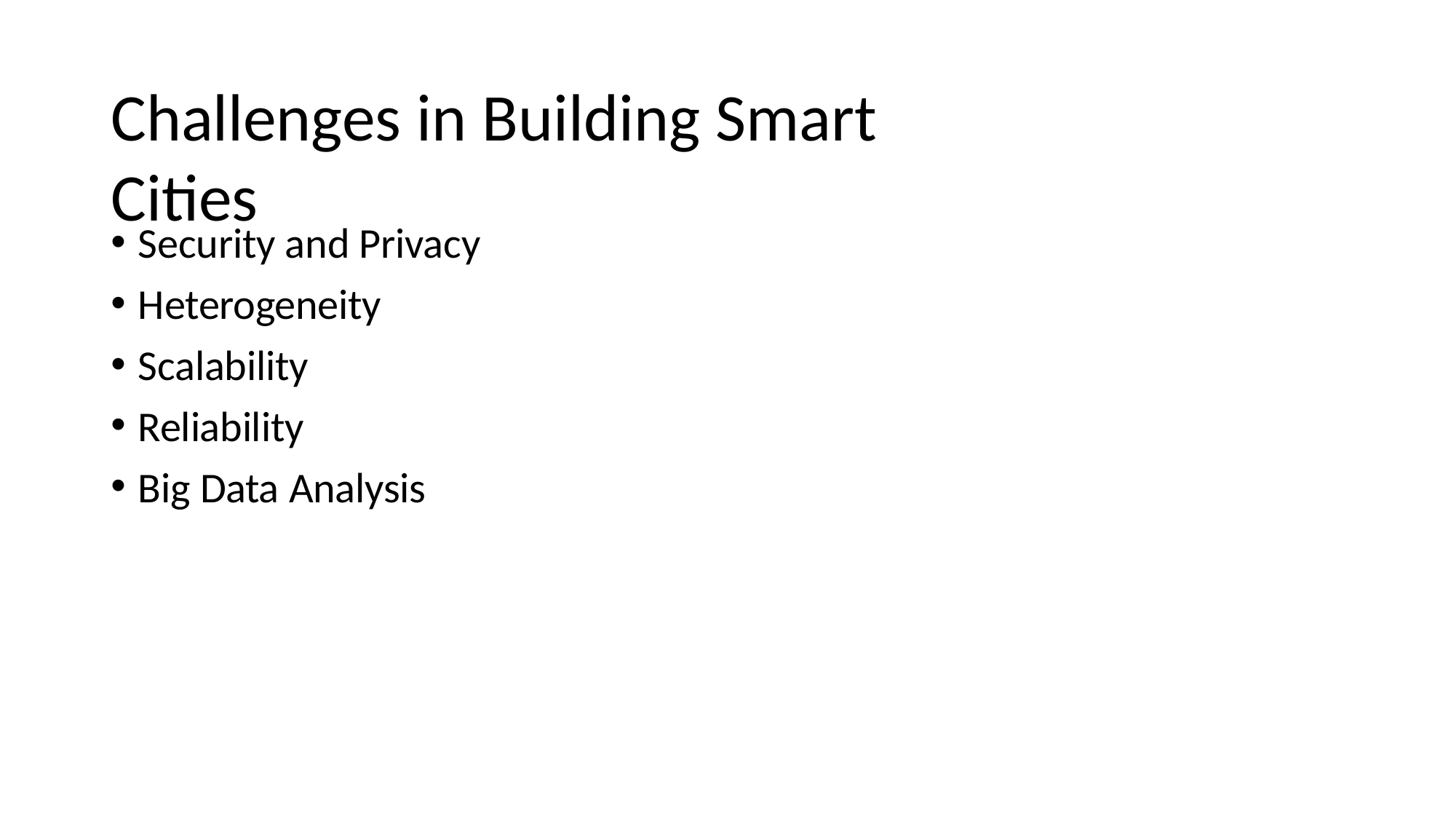

# Challenges in Building Smart Cities
Security and Privacy
Heterogeneity
Scalability
Reliability
Big Data Analysis